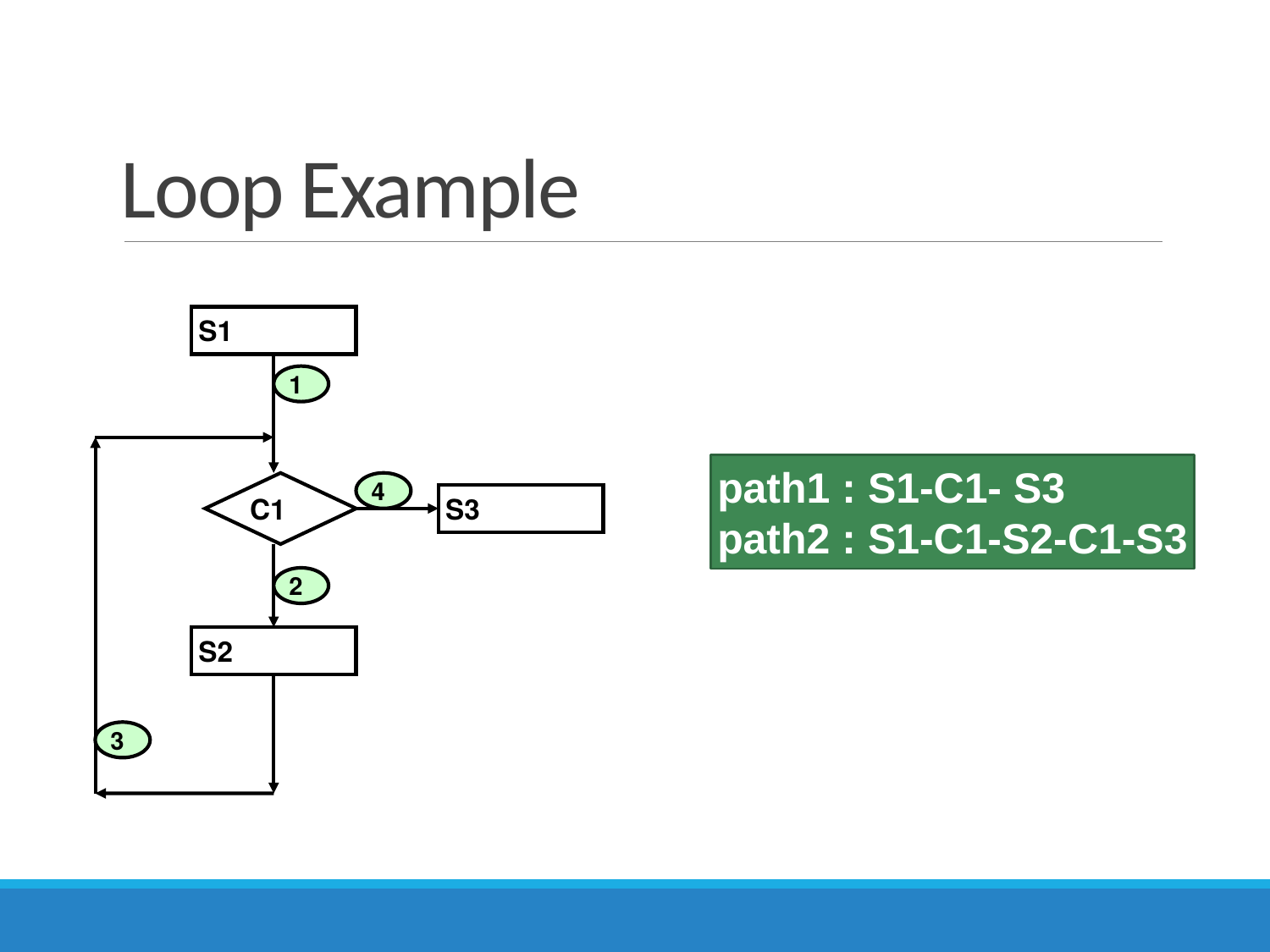

# Loop Example

S1

1

4

C1

S3

2

S2

3

path1 : S1-C1- S3
path2 : S1-C1-S2-C1-S3